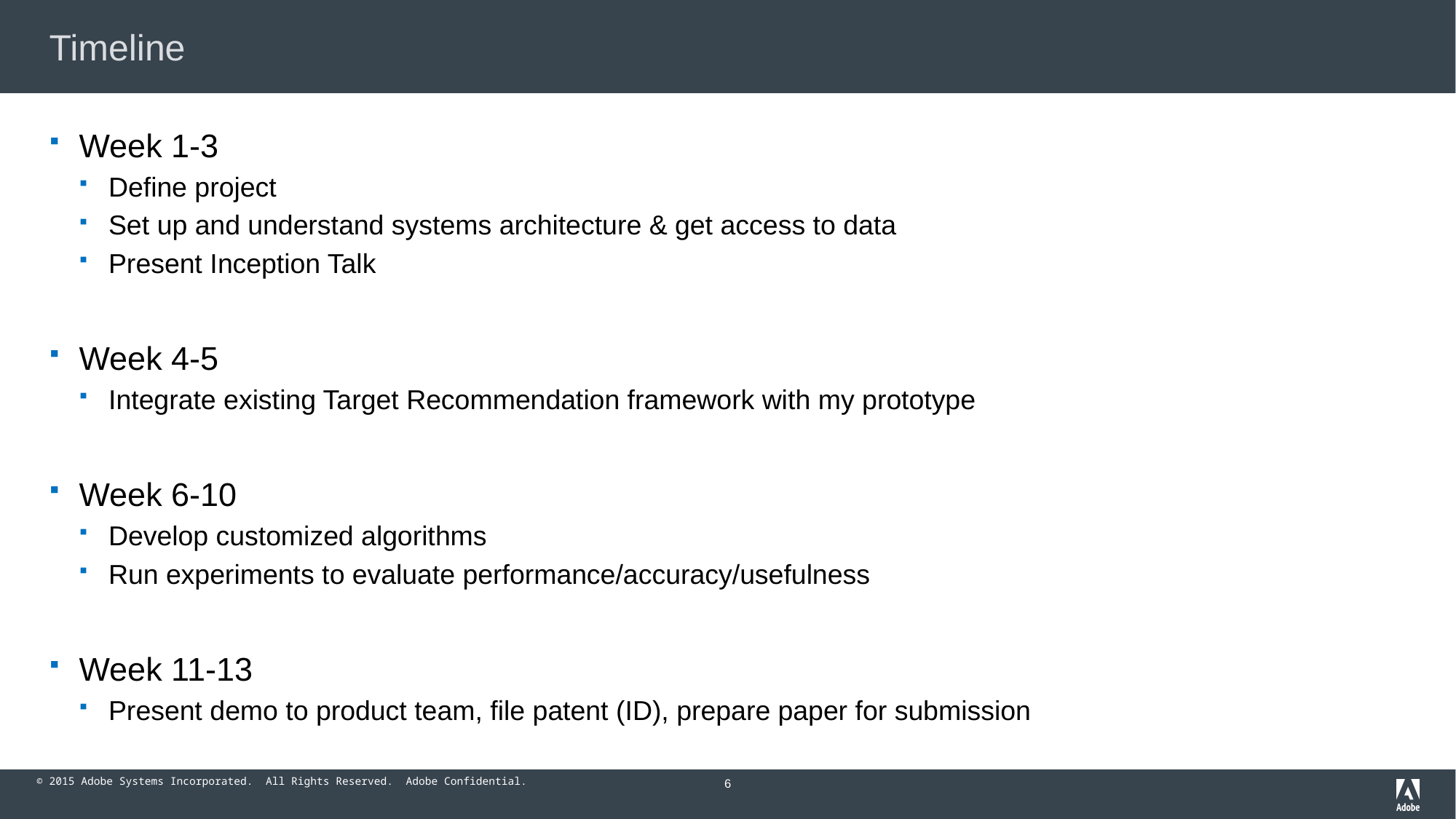

# Timeline
Week 1-3
Define project
Set up and understand systems architecture & get access to data
Present Inception Talk

Week 4-5
Integrate existing Target Recommendation framework with my prototype

Week 6-10
Develop customized algorithms
Run experiments to evaluate performance/accuracy/usefulness

Week 11-13
Present demo to product team, file patent (ID), prepare paper for submission

6